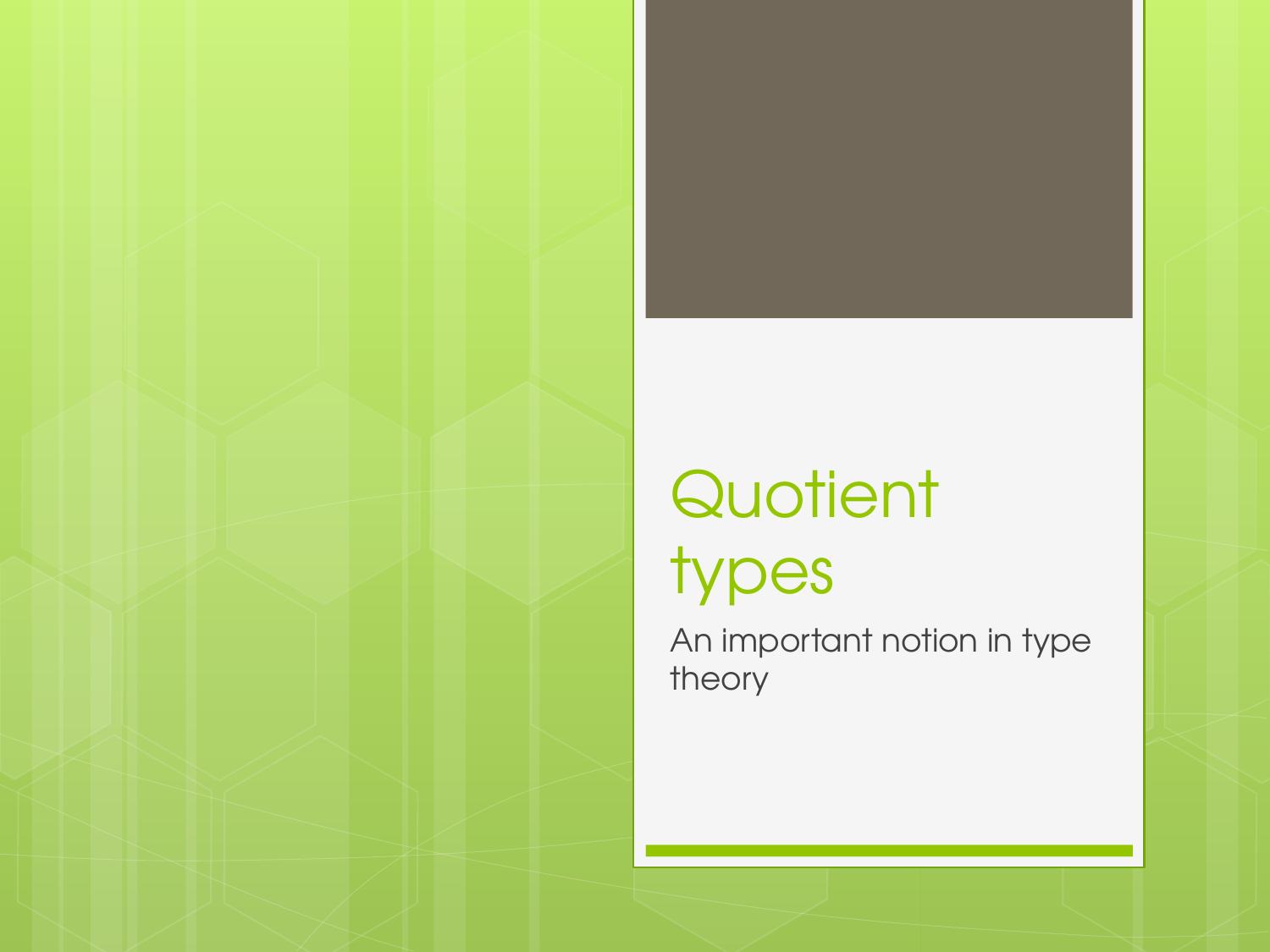

# Quotient types
An important notion in type theory